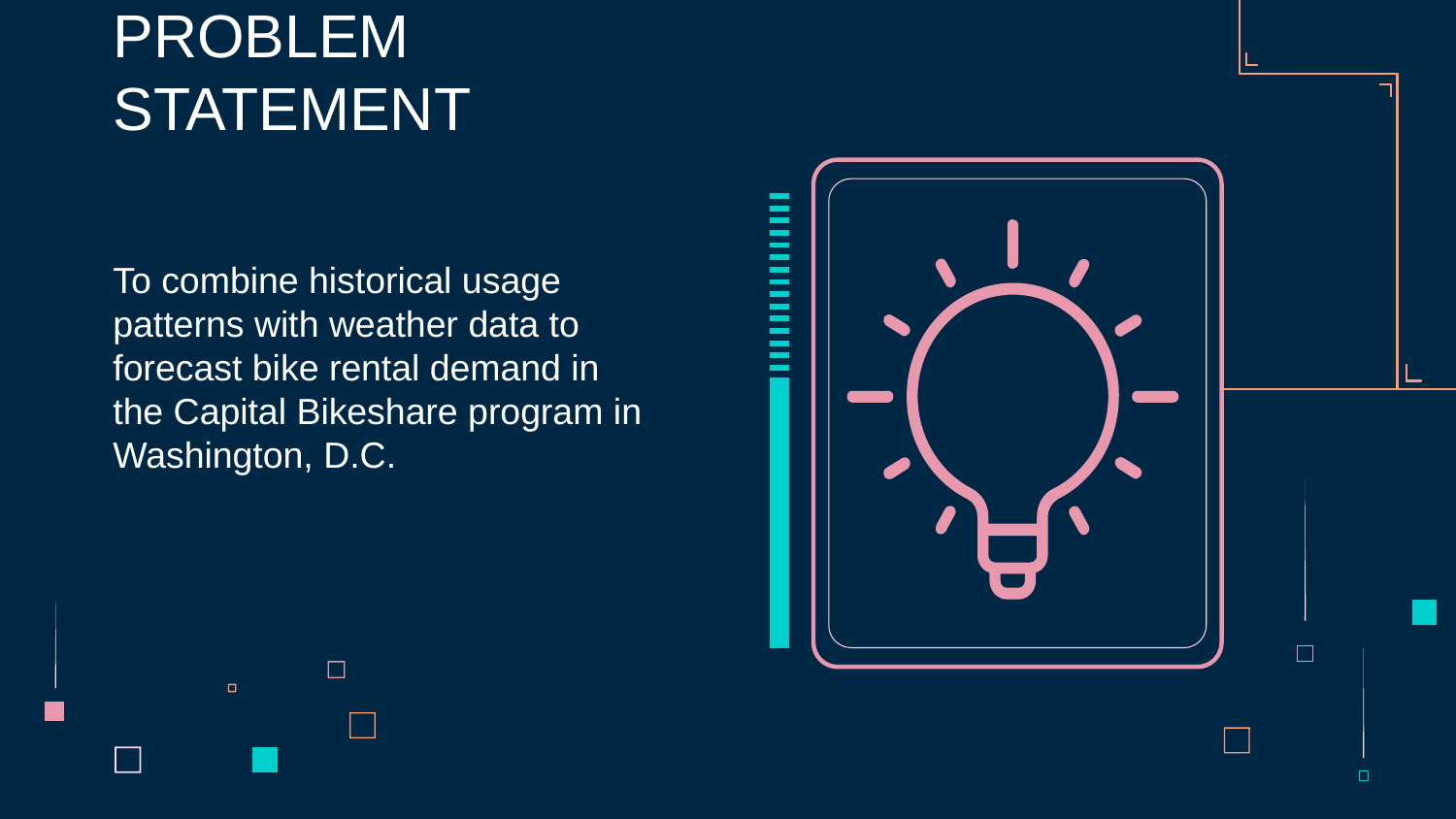

# PROBLEM STATEMENT

To combine historical usage patterns with weather data to forecast bike rental demand in the Capital Bikeshare program in Washington, D.C.